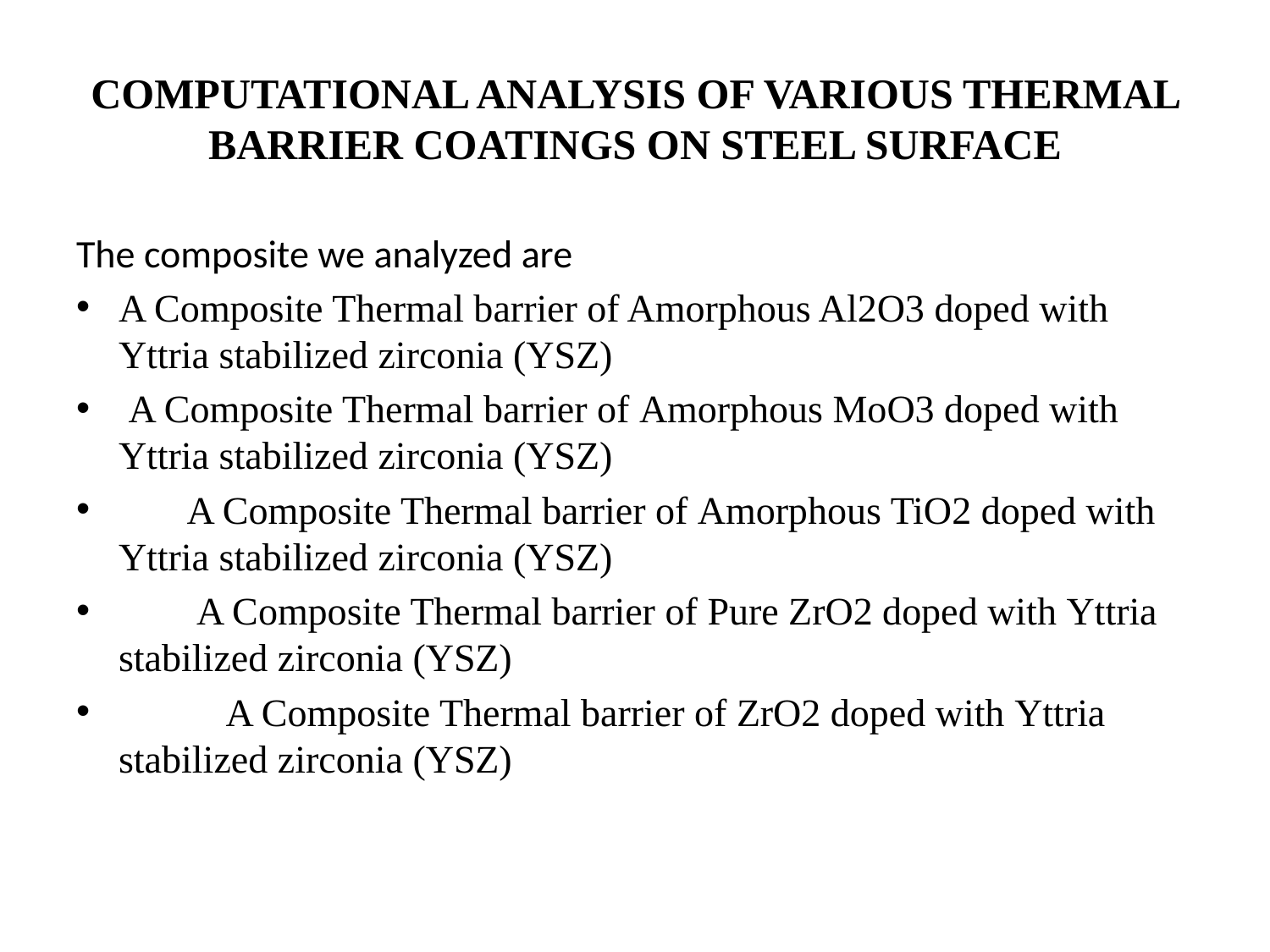

# COMPUTATIONAL ANALYSIS OF VARIOUS THERMAL BARRIER COATINGS ON STEEL SURFACE
The composite we analyzed are
A Composite Thermal barrier of Amorphous Al2O3 doped with Yttria stabilized zirconia (YSZ)
 A Composite Thermal barrier of Amorphous MoO3 doped with Yttria stabilized zirconia (YSZ)
       A Composite Thermal barrier of Amorphous TiO2 doped with Yttria stabilized zirconia (YSZ)
        A Composite Thermal barrier of Pure ZrO2 doped with Yttria stabilized zirconia (YSZ)
           A Composite Thermal barrier of ZrO2 doped with Yttria stabilized zirconia (YSZ)